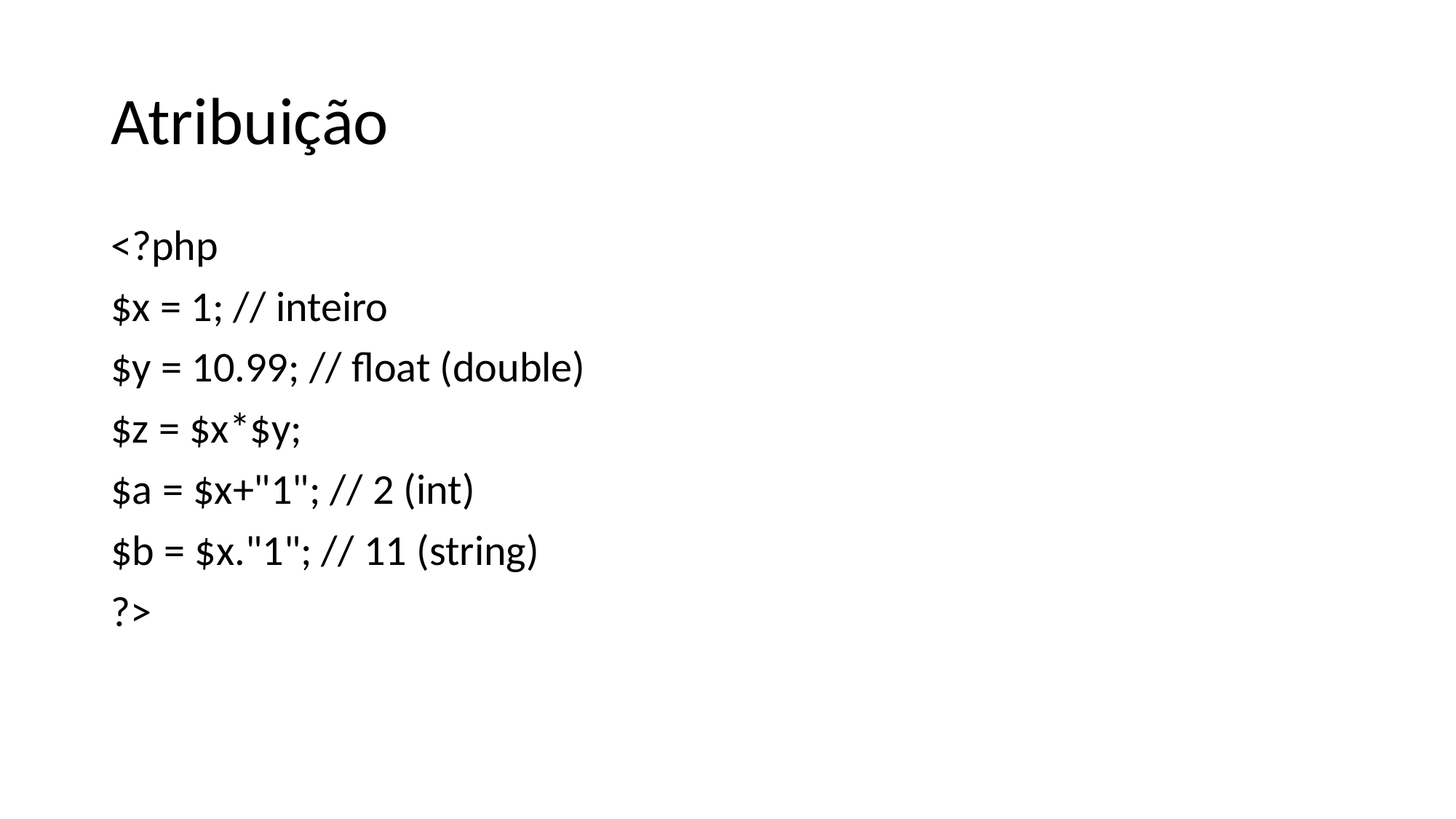

# Atribuição
<?php
$x = 1; // inteiro
$y = 10.99; // float (double)
$z = $x*$y;
$a = $x+"1"; // 2 (int)
$b = $x."1"; // 11 (string)
?>